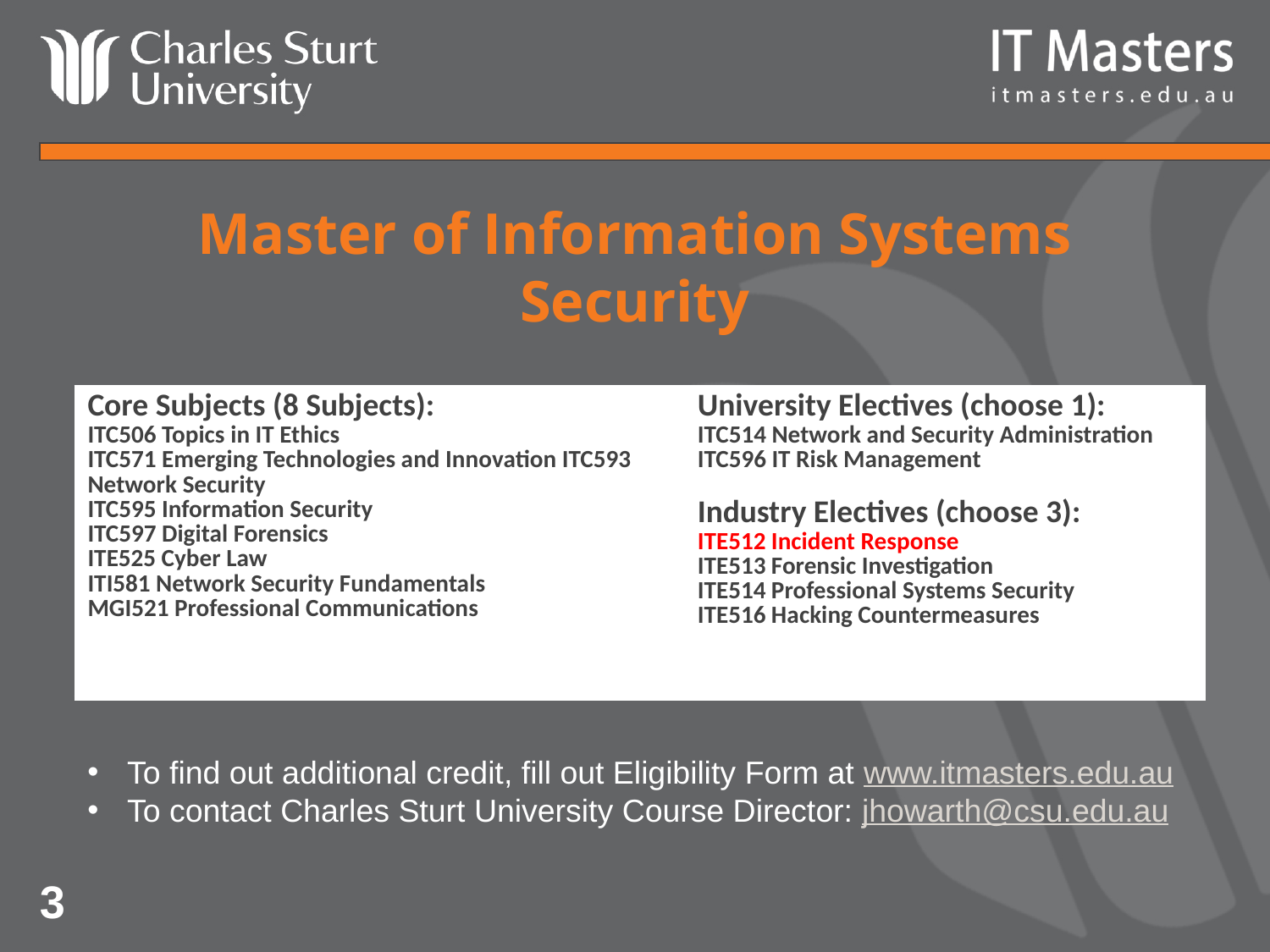

# Master of Information Systems Security
| Core Subjects (8 Subjects): ITC506 Topics in IT Ethics ITC571 Emerging Technologies and Innovation ITC593 Network Security ITC595 Information Security ITC597 Digital Forensics ITE525 Cyber Law ITI581 Network Security Fundamentals MGI521 Professional Communications | University Electives (choose 1): ITC514 Network and Security Administration ITC596 IT Risk Management Industry Electives (choose 3): ITE512 Incident Response ITE513 Forensic Investigation ITE514 Professional Systems Security ITE516 Hacking Countermeasures |
| --- | --- |
To find out additional credit, fill out Eligibility Form at www.itmasters.edu.au
To contact Charles Sturt University Course Director: jhowarth@csu.edu.au